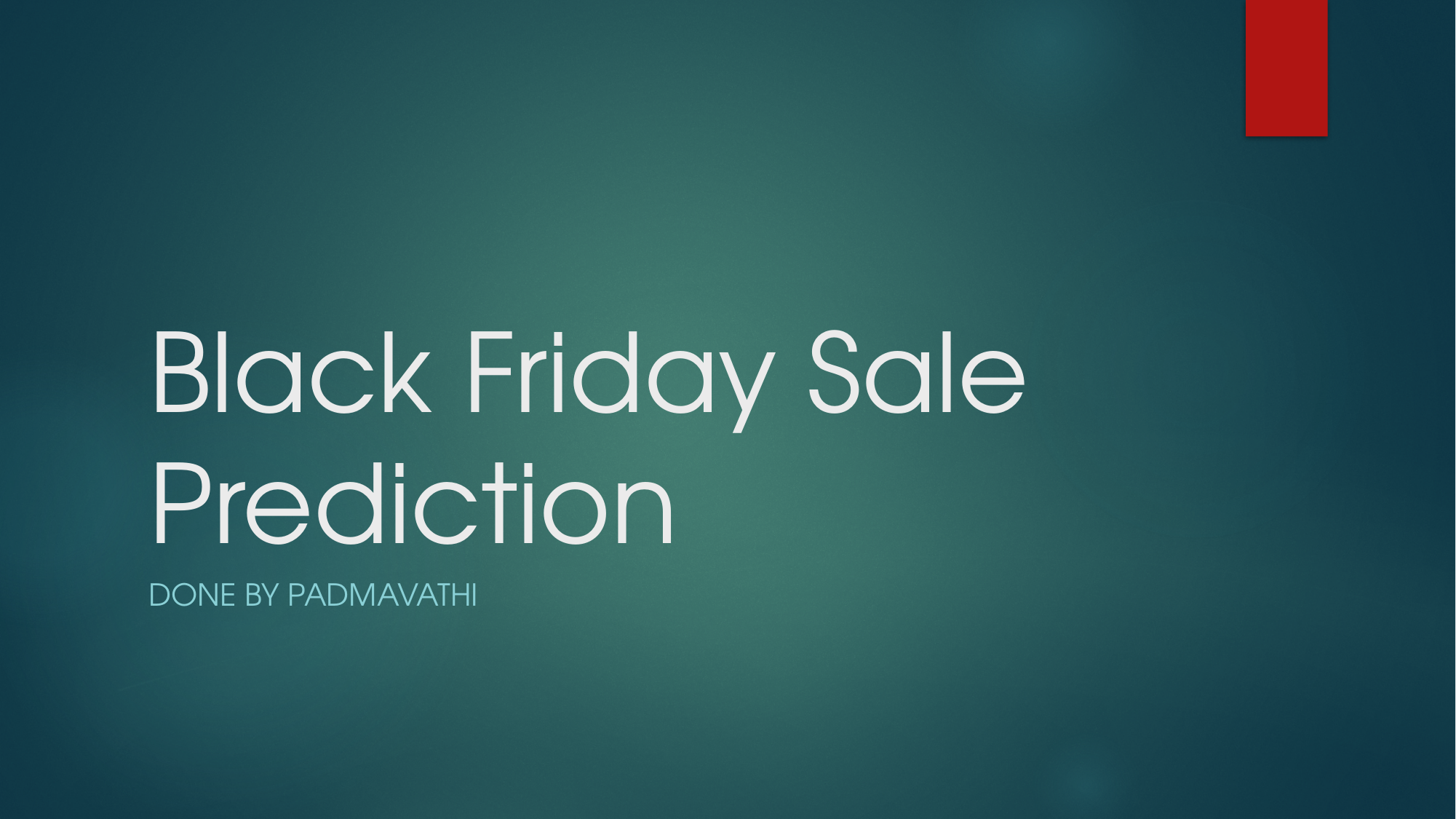

# Black Friday Sale Prediction
Done by Padmavathi